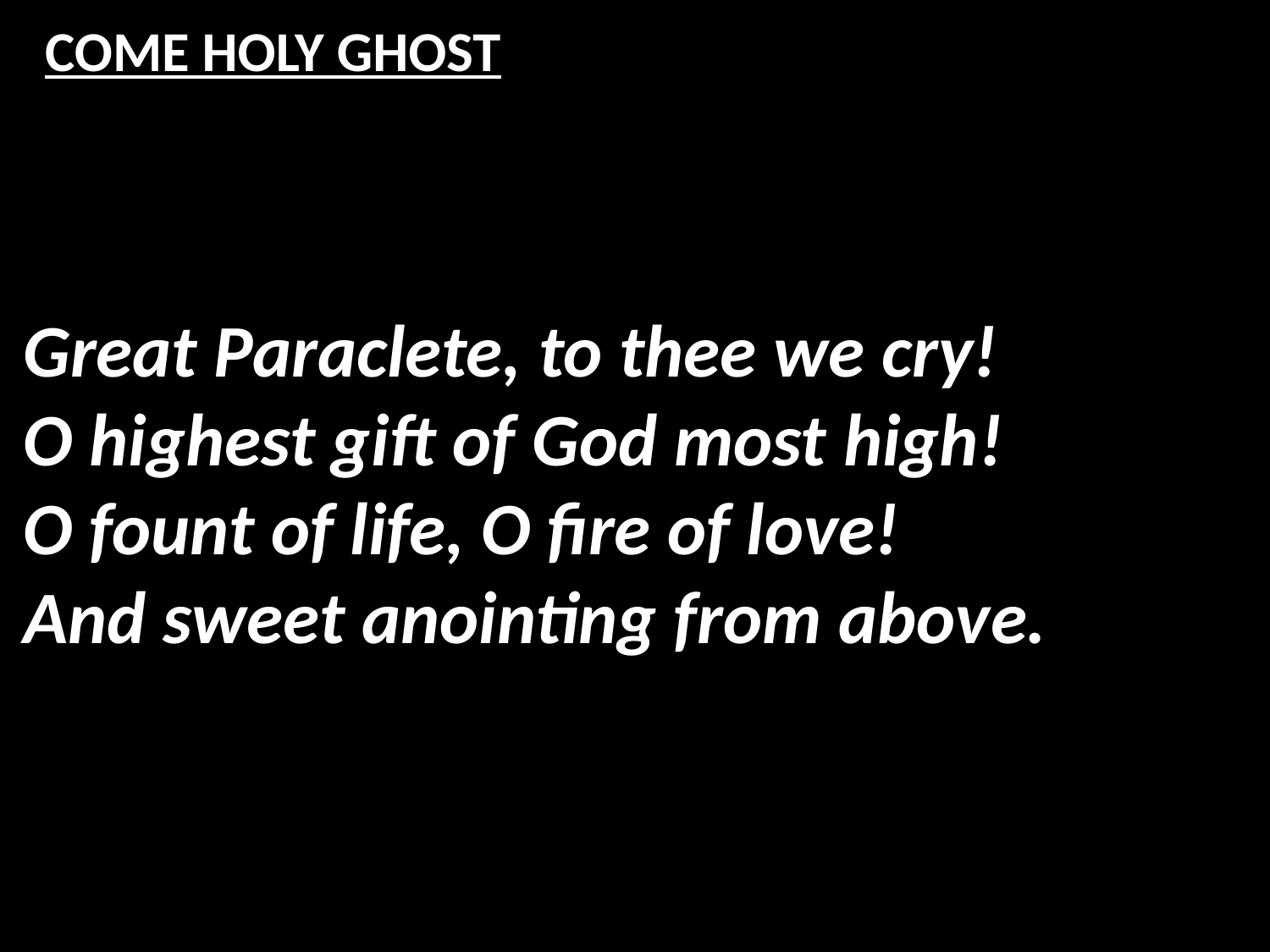

# COME HOLY GHOST
Great Paraclete, to thee we cry!
O highest gift of God most high!
O fount of life, O fire of love!
And sweet anointing from above.